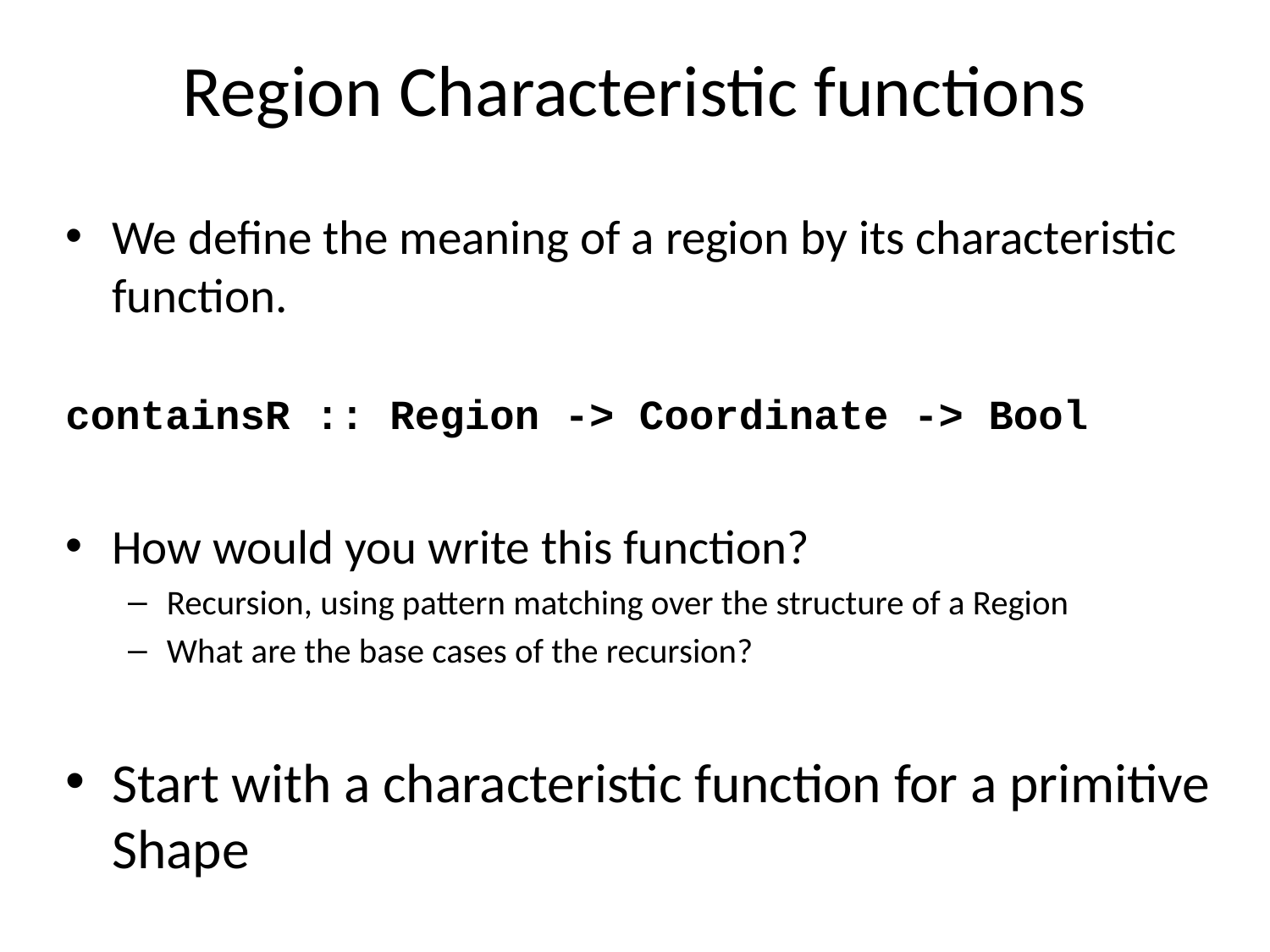

# Region Characteristic functions

We define the meaning of a region by its characteristic function.

containsR :: Region -> Coordinate -> Bool

How would you write this function?
Recursion, using pattern matching over the structure of a Region
What are the base cases of the recursion?

Start with a characteristic function for a primitive Shape